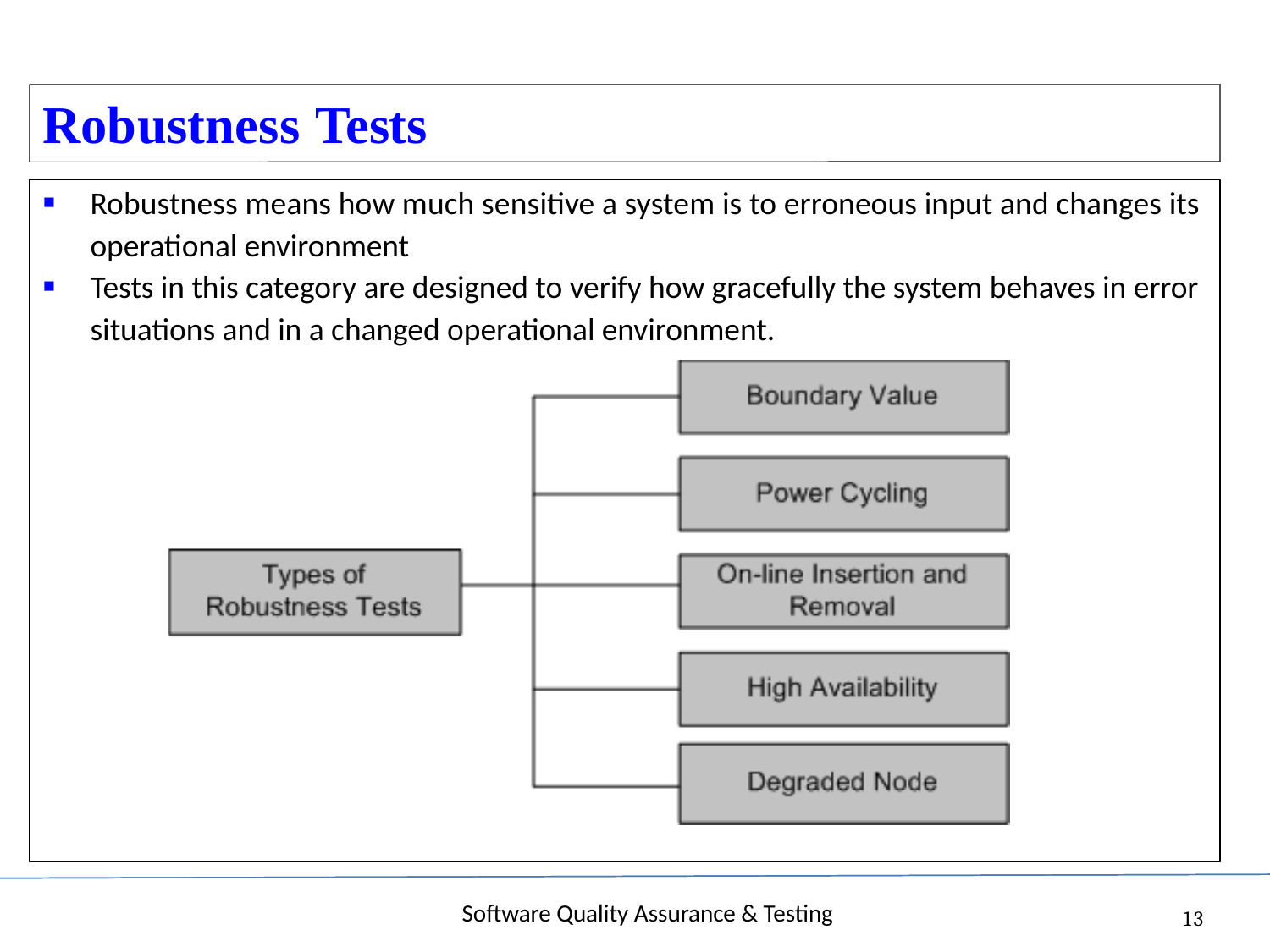

Robustness
Tests

▪  Robustness means how much sensitive a system is to erroneous input and changes its
operational environment
▪  Tests in this category are designed to verify how gracefully the system behaves in error
situations and in a changed operational environment.

Software Quality Assurance & Testing
13